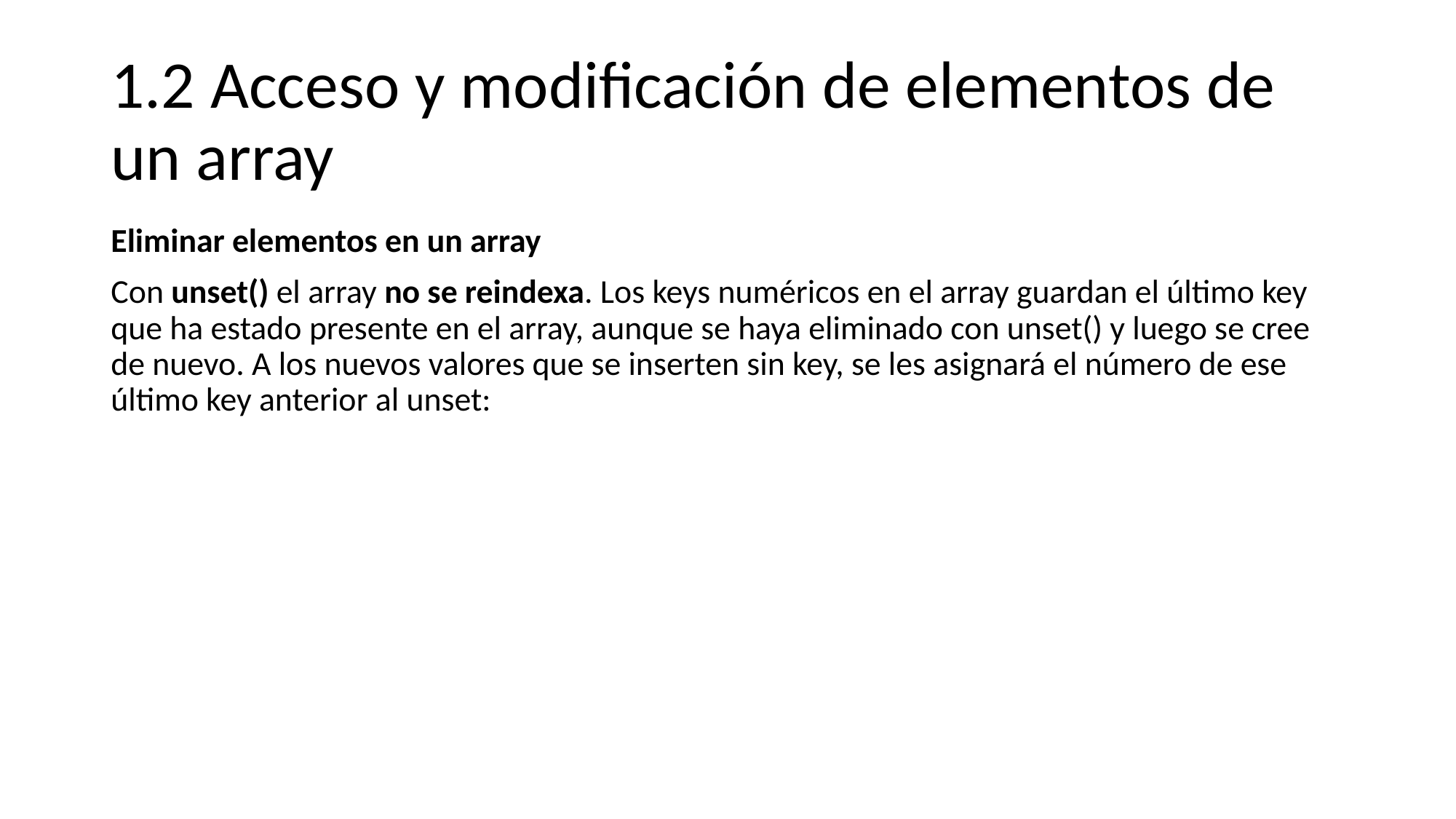

# 1.2 Acceso y modificación de elementos de un array
Eliminar elementos en un array
Con unset() el array no se reindexa. Los keys numéricos en el array guardan el último key que ha estado presente en el array, aunque se haya eliminado con unset() y luego se cree de nuevo. A los nuevos valores que se inserten sin key, se les asignará el número de ese último key anterior al unset: